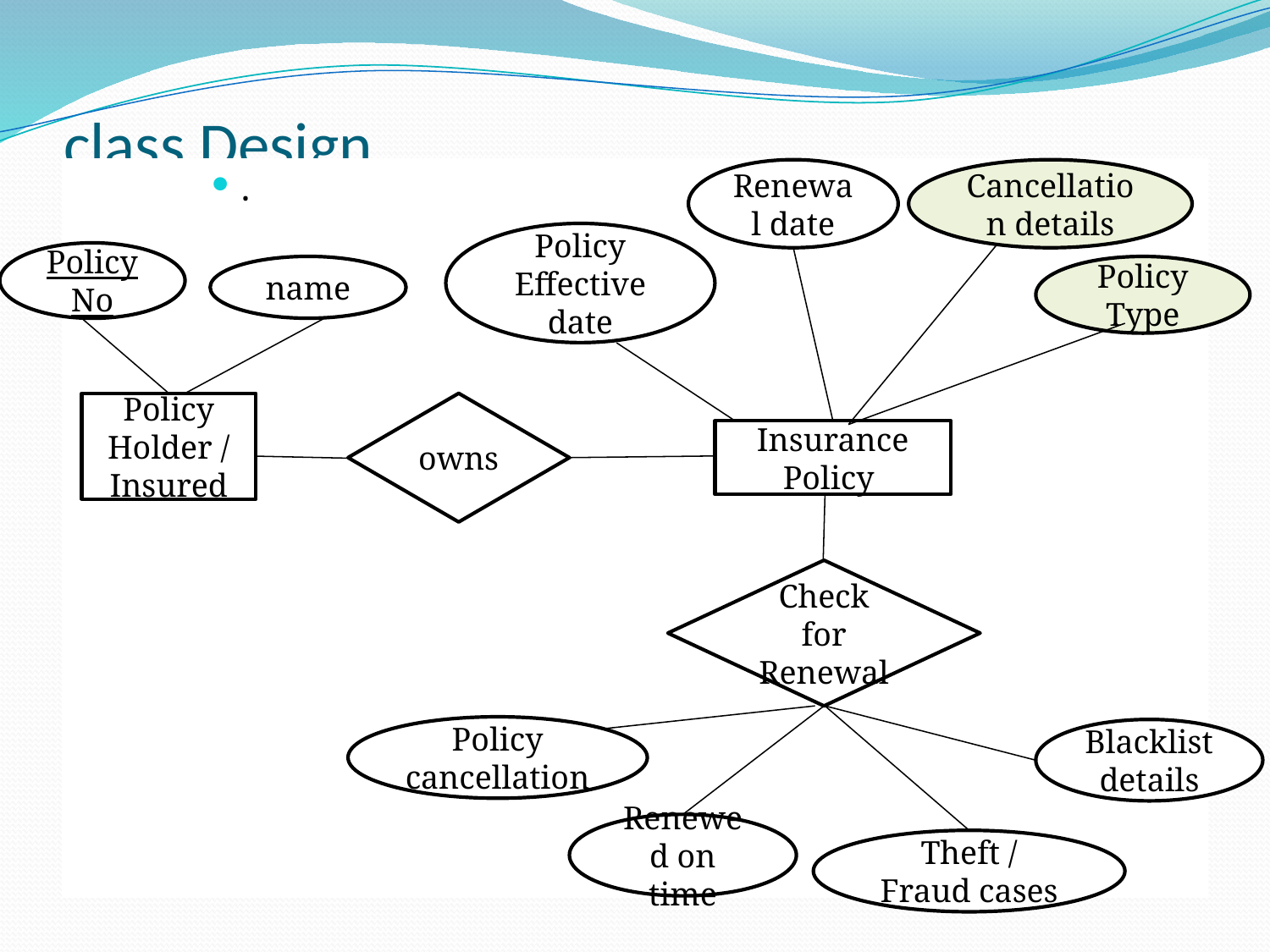

# class Design
.
Renewal date
Cancellation details
Policy Effective date
Policy No
name
Policy Type
Policy Holder / Insured
owns
Insurance Policy
Check for Renewal
Policy cancellation
Blacklist details
Renewed on time
Theft / Fraud cases